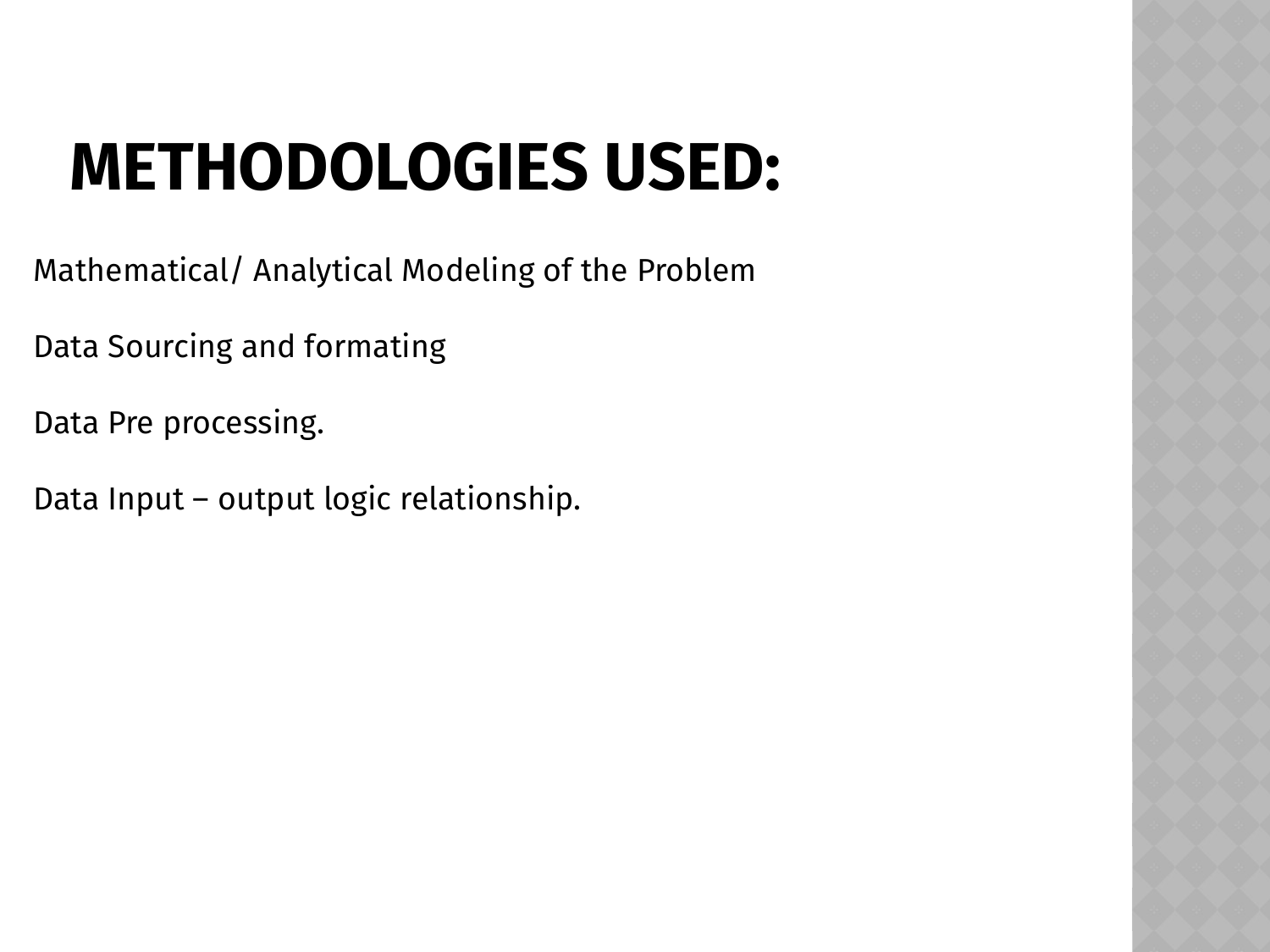

# Methodologies used:
Mathematical/ Analytical Modeling of the Problem

Data Sourcing and formating

Data Pre processing.

Data Input – output logic relationship.